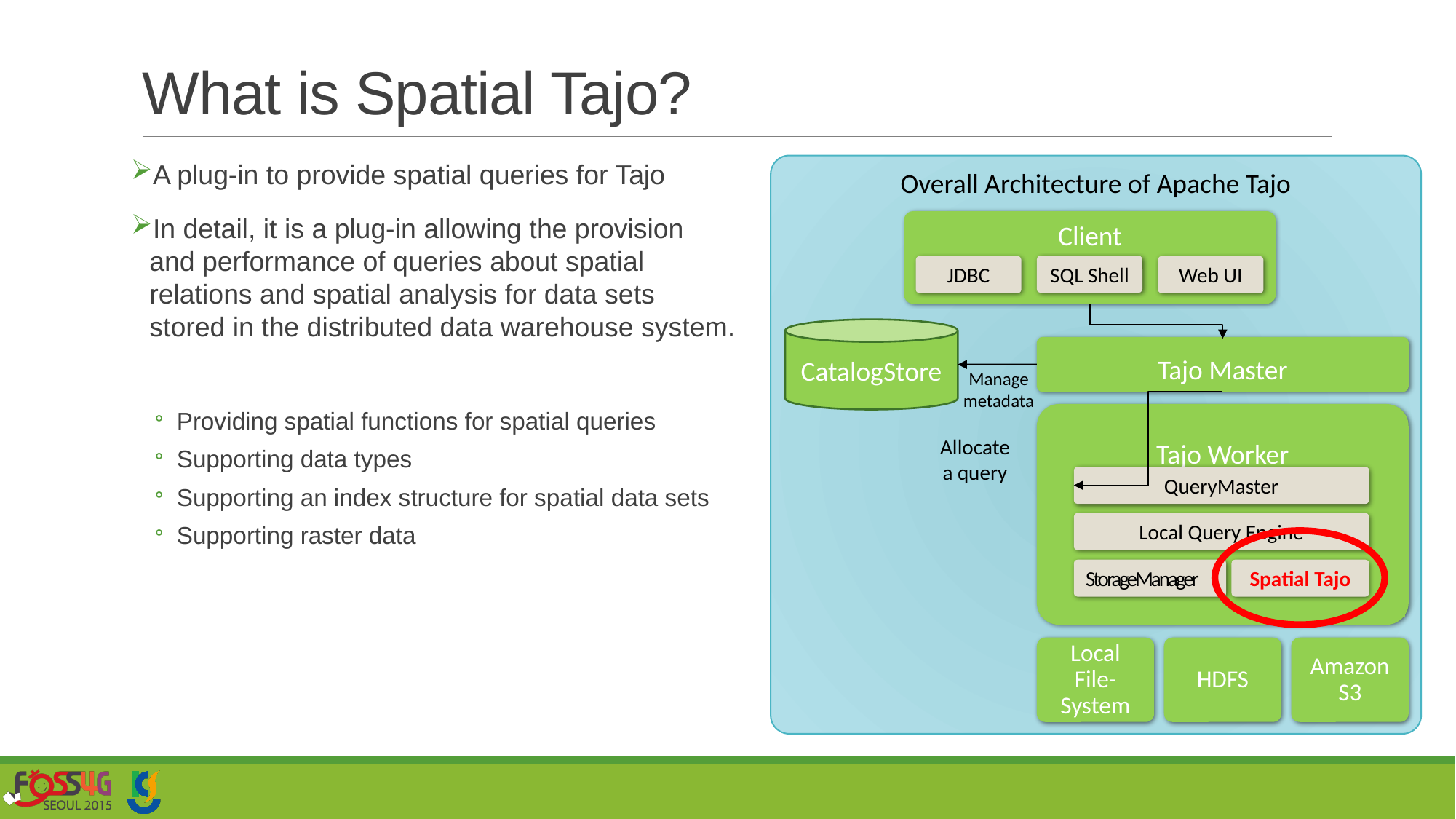

# What is Spatial Tajo?
A plug-in to provide spatial queries for Tajo
In detail, it is a plug-in allowing the provision
 and performance of queries about spatial
 relations and spatial analysis for data sets
 stored in the distributed data warehouse system.

Providing spatial functions for spatial queries
Supporting data types
Supporting an index structure for spatial data sets
Supporting raster data
Overall Architecture of Apache Tajo

Client
SQL Shell
JDBC
Web UI
CatalogStore

Tajo Master

Tajo Worker
QueryMaster
Local Query Engine
StorageManager
Spatial Tajo

Local
File-
System

HDFS

Amazon
S3
Manage
metadata
Allocate
a query